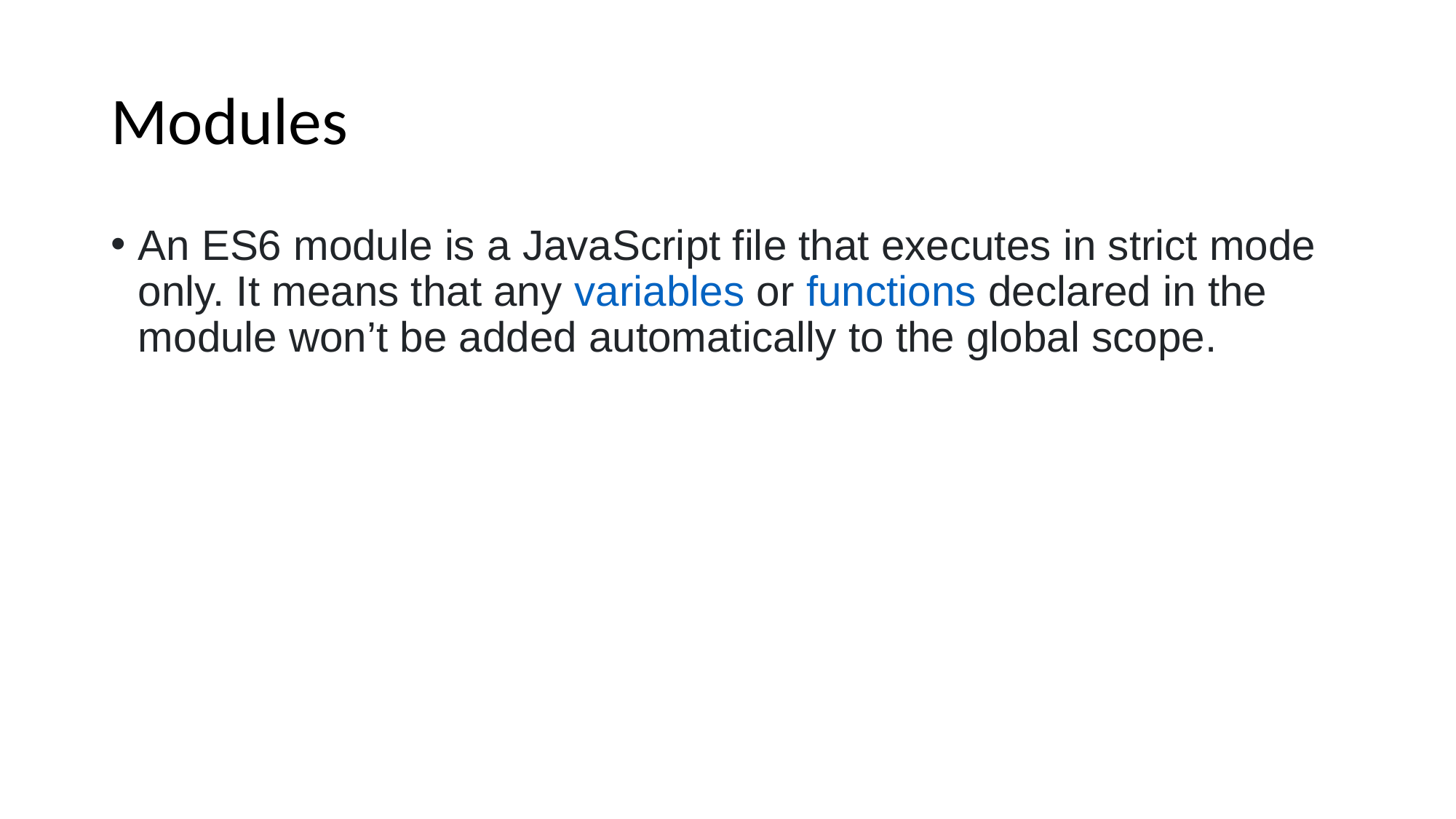

# Modules
An ES6 module is a JavaScript file that executes in strict mode only. It means that any variables or functions declared in the module won’t be added automatically to the global scope.